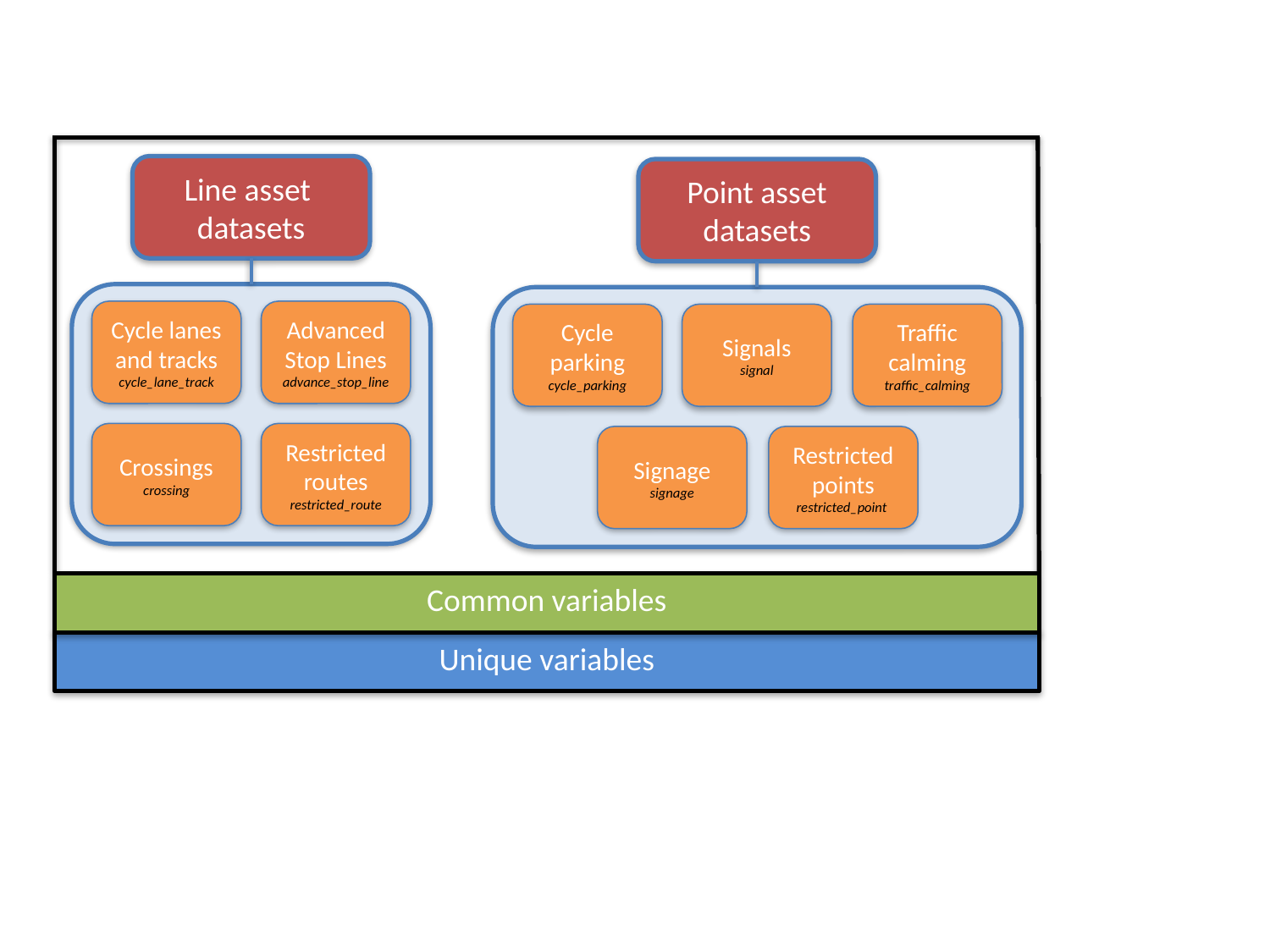

Line asset
datasets

Cycle lanes and tracks
cycle_lane_track
Advanced Stop Lines
advance_stop_line
Crossings
crossing
Restricted routes
restricted_route
Point asset datasets

Cycle parking
cycle_parking
Signals
signal
Signage
signage
Restricted points
restricted_point
Traffic calming
traffic_calming
Common variables
Unique variables